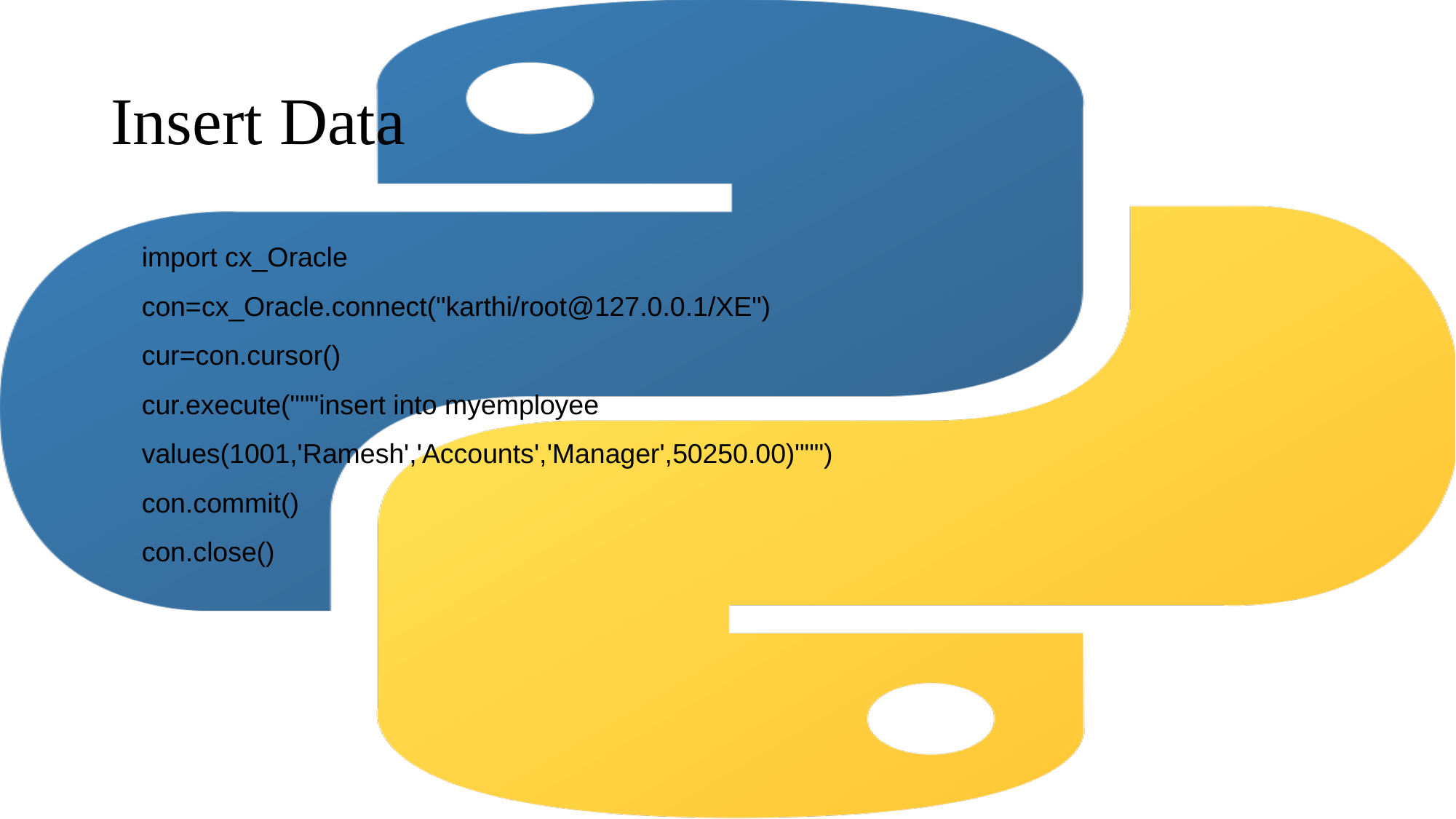

# Insert Data
import cx_Oracle
con=cx_Oracle.connect("karthi/root@127.0.0.1/XE")
cur=con.cursor()
cur.execute("""insert into myemployee values(1001,'Ramesh','Accounts','Manager',50250.00)""")
con.commit()
con.close()